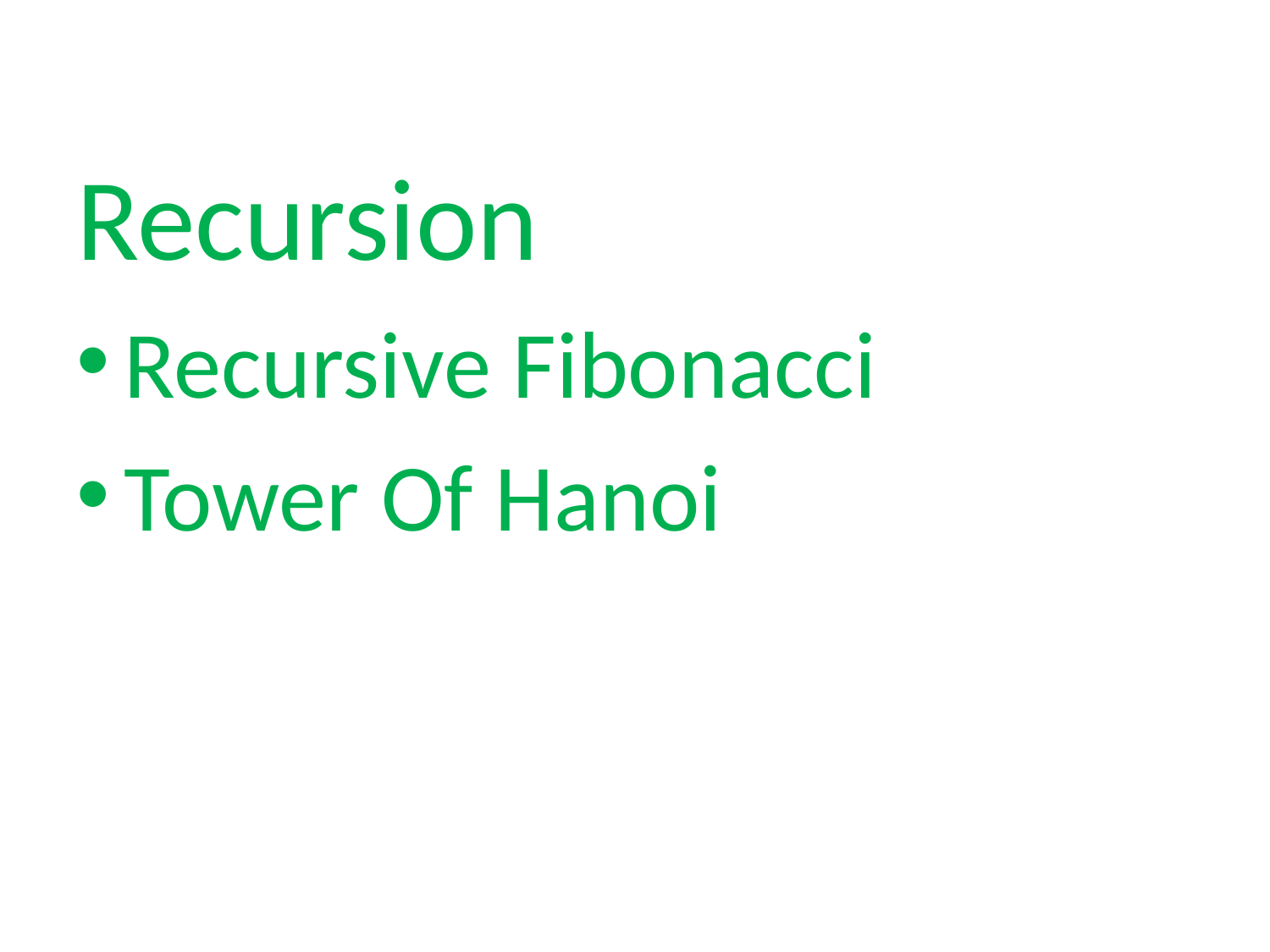

#
Recursion
Recursive Fibonacci
Tower Of Hanoi